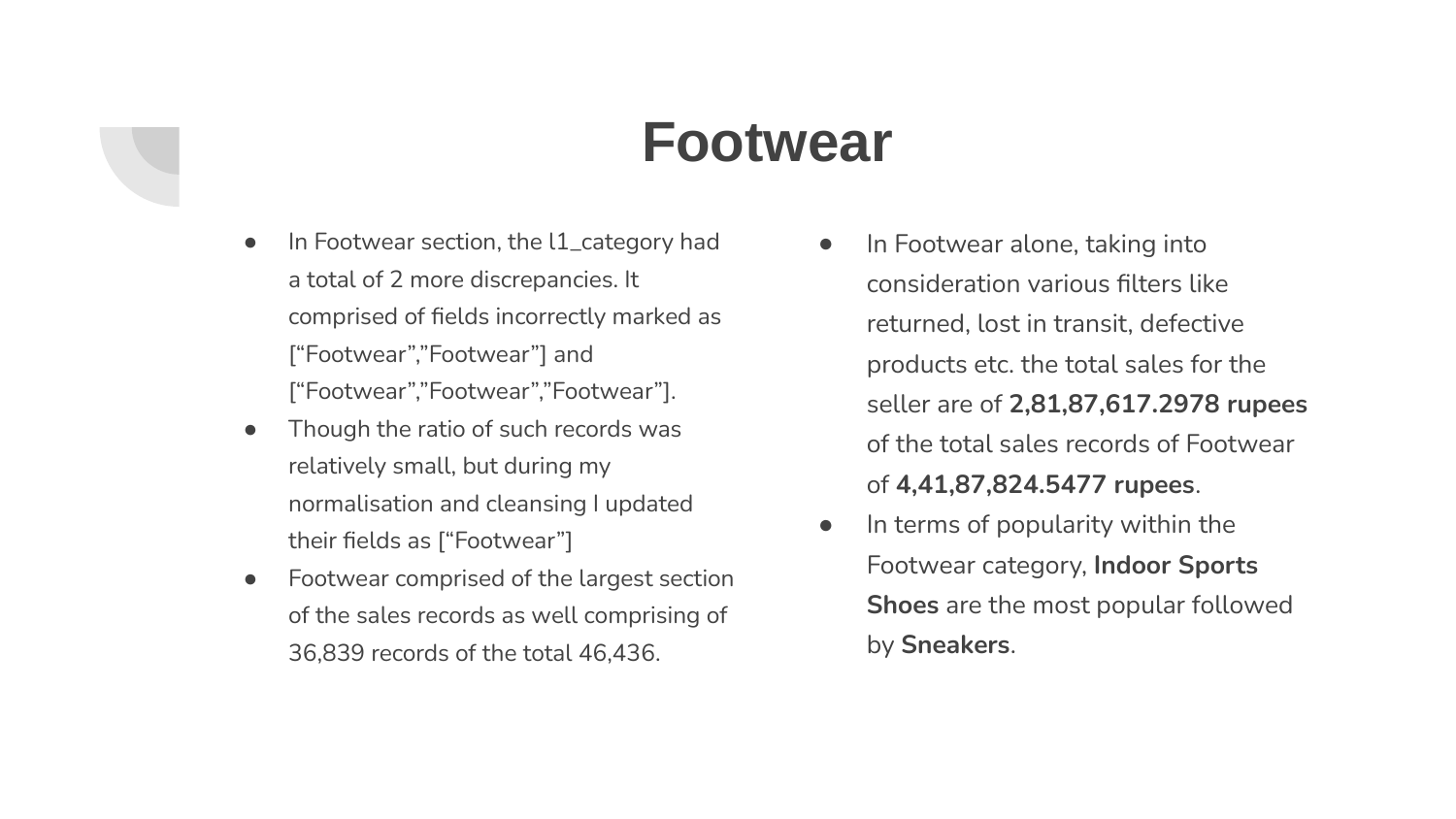

# Footwear
In Footwear alone, taking into consideration various filters like returned, lost in transit, defective products etc. the total sales for the seller are of 2,81,87,617.2978 rupees of the total sales records of Footwear of 4,41,87,824.5477 rupees.
In terms of popularity within the Footwear category, Indoor Sports Shoes are the most popular followed by Sneakers.
In Footwear section, the l1_category had a total of 2 more discrepancies. It comprised of fields incorrectly marked as [“Footwear”,”Footwear”] and [“Footwear”,”Footwear”,”Footwear”].
Though the ratio of such records was relatively small, but during my normalisation and cleansing I updated their fields as [“Footwear”]
Footwear comprised of the largest section of the sales records as well comprising of 36,839 records of the total 46,436.